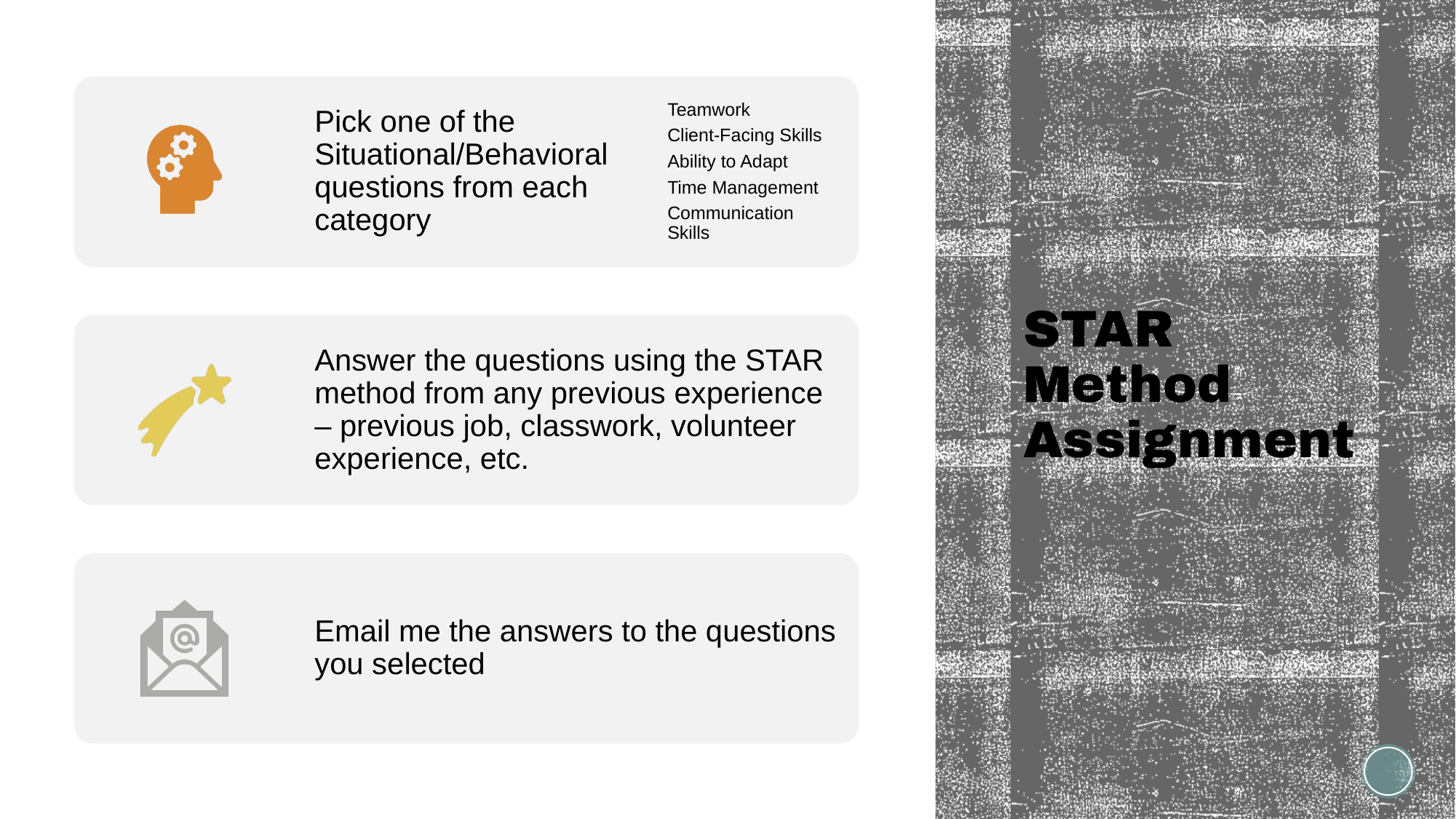

Pick one of the Situational/Behavioral questions from each category
Teamwork
Client-Facing Skills
Ability to Adapt
Time Management
Communication Skills
Answer the questions using the STAR method from any previous experience – previous job, classwork, volunteer experience, etc.
Email me the answers to the questions you selected
# STAR Method Assignment